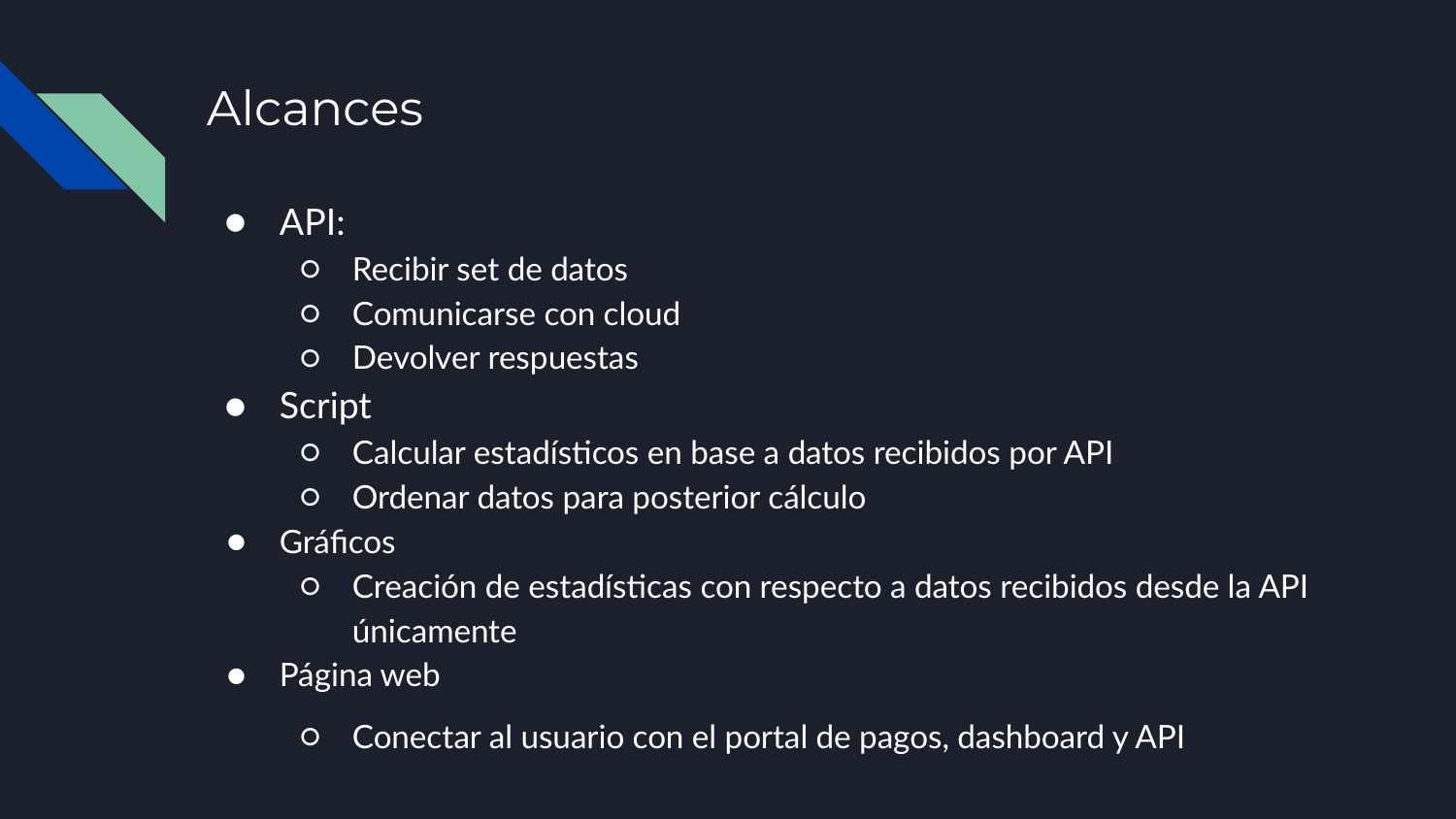

# Alcances
API:
Recibir set de datos
Comunicarse con cloud
Devolver respuestas
Script
Calcular estadísticos en base a datos recibidos por API
Ordenar datos para posterior cálculo
Gráficos
Creación de estadísticas con respecto a datos recibidos desde la API únicamente
Página web
Conectar al usuario con el portal de pagos, dashboard y API